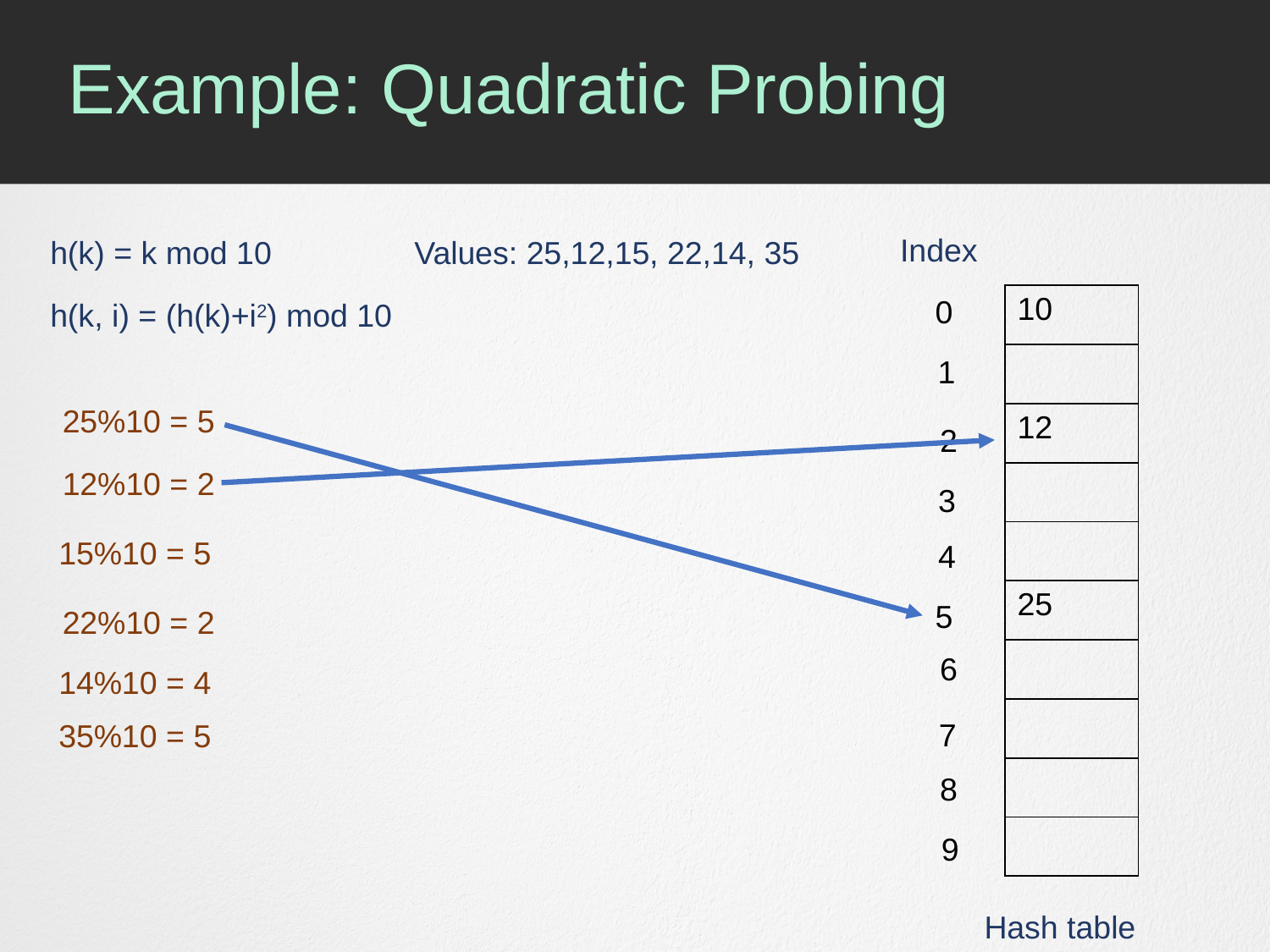

# Example: Quadratic Probing
Index
h(k) = k mod 10
Values: 25,12,15, 22,14, 35
0
| 10 |
| --- |
|  |
| 12 |
|  |
|  |
| 25 |
|  |
|  |
|  |
|  |
h(k, i) = (h(k)+i2) mod 10
1
25%10 = 5
2
12%10 = 2
3
15%10 = 5
4
5
22%10 = 2
6
14%10 = 4
7
35%10 = 5
8
9
Hash table